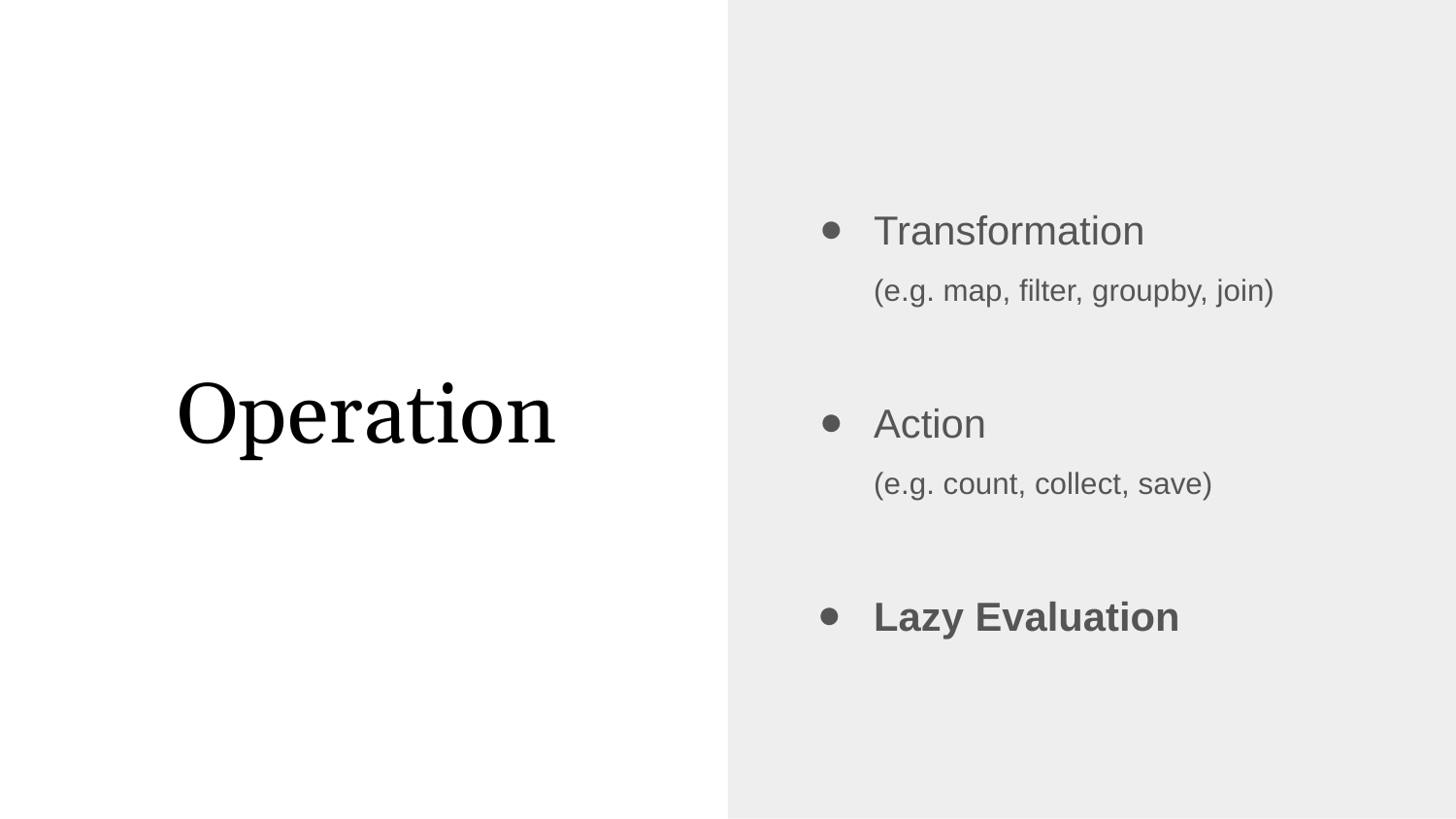

Transformation
(e.g. map, filter, groupby, join)

Action
(e.g. count, collect, save)

Lazy Evaluation
# Operation